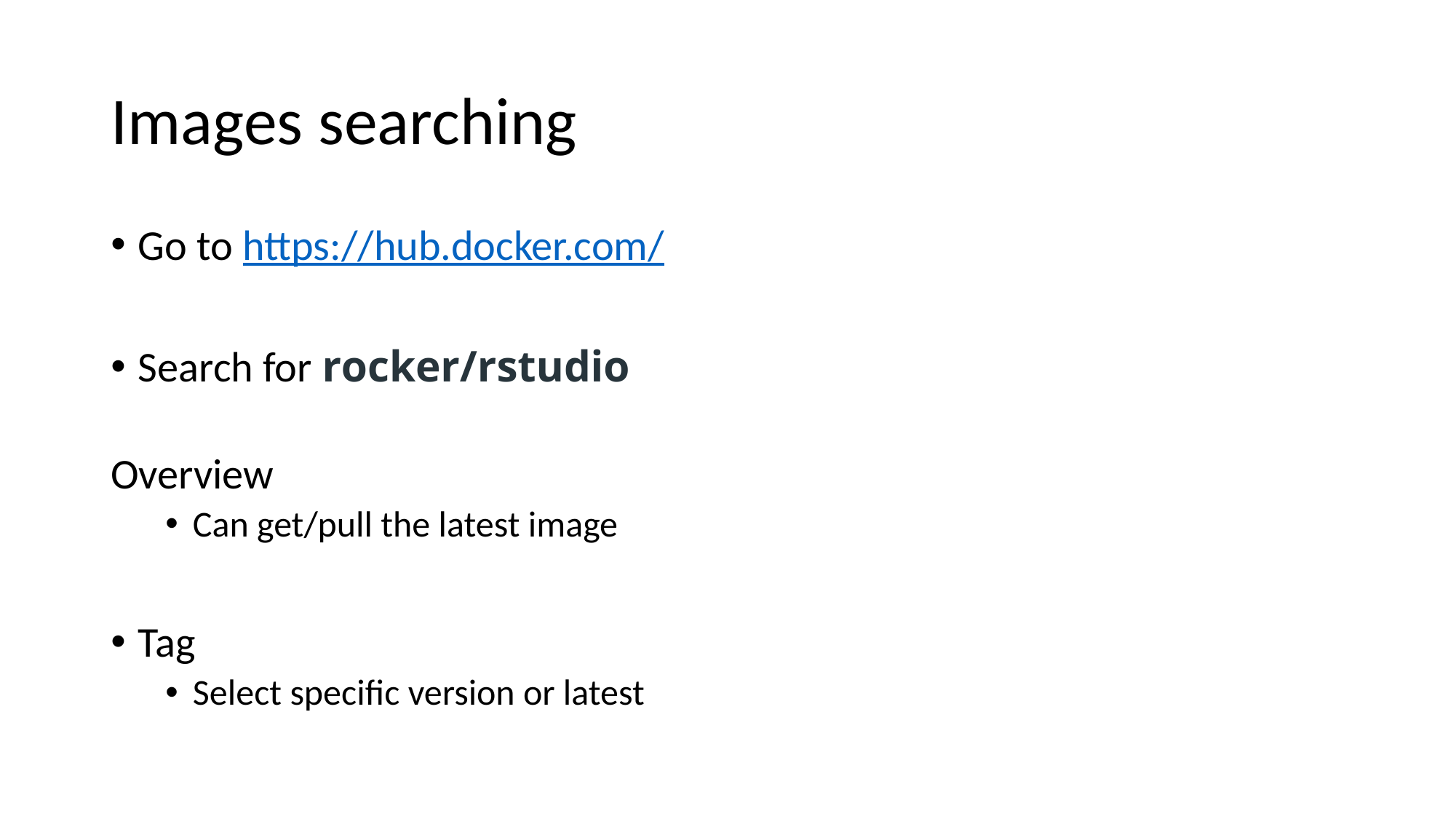

# Images searching
Go to https://hub.docker.com/

Search for rocker/rstudio
Overview
Can get/pull the latest image

Tag
Select specific version or latest